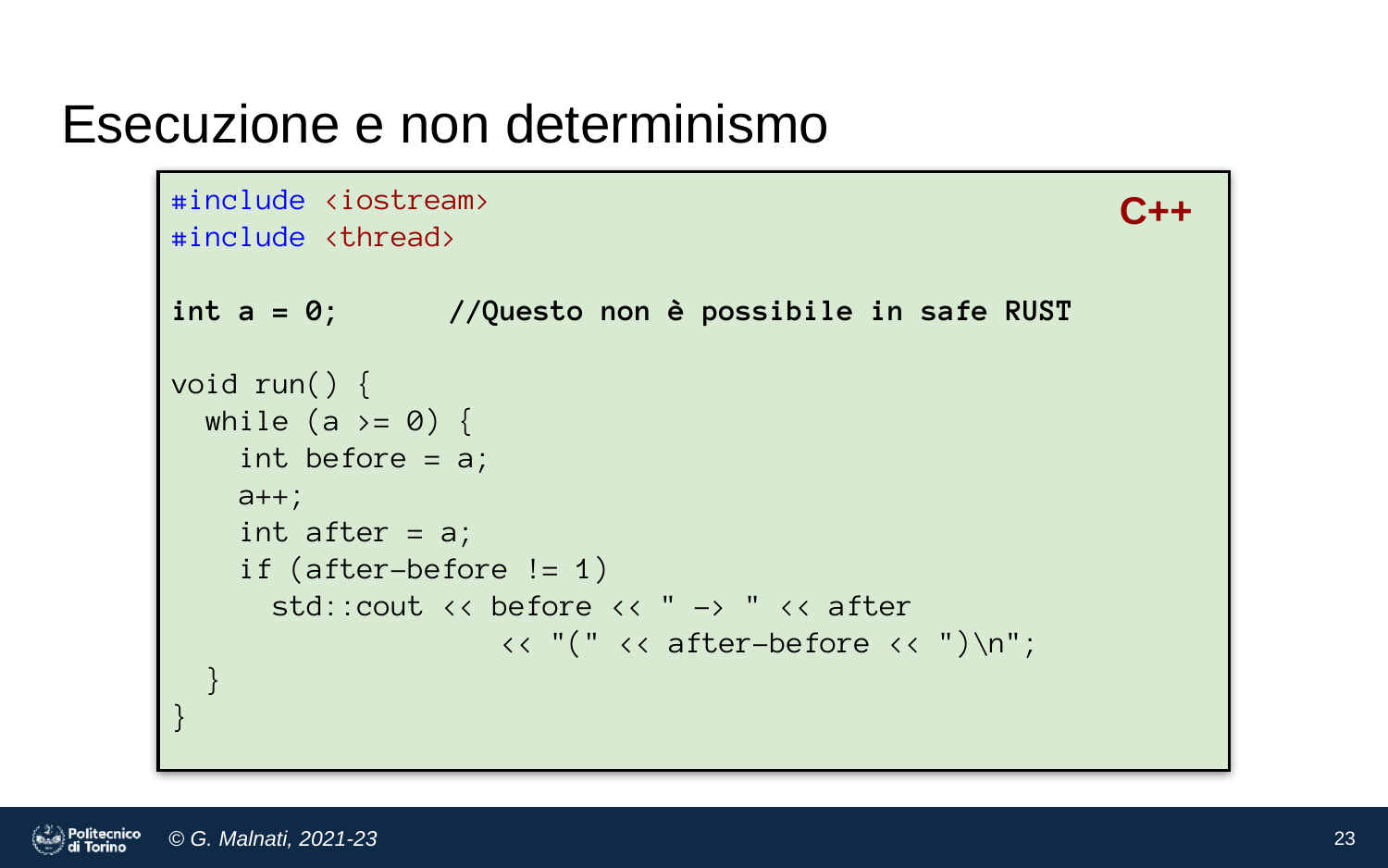

# Esecuzione e non determinismo
C++
#include <iostream>
#include <thread>

int a = 0;	//Questo non è possibile in safe RUST

void run() {
  while (a >= 0) {
    int before = a;
    a++;
    int after = a;
    if (after-before != 1)
      std::cout << before << " -> " << after
		   << "(" << after-before << ")\n";
  }
}

23